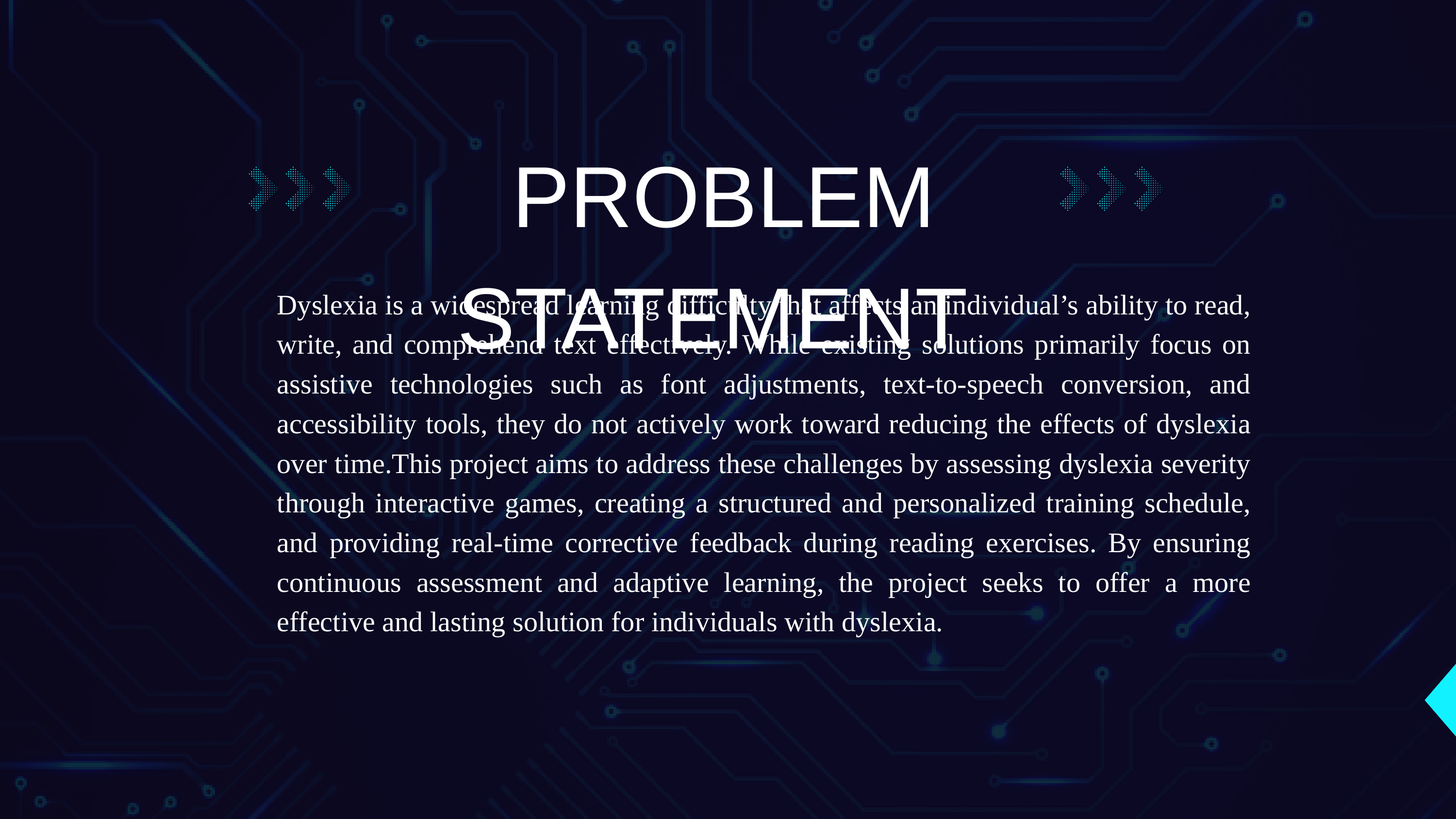

PROBLEM STATEMENT

Dyslexia is a widespread learning difficulty that affects an individual’s ability to read, write, and comprehend text effectively. While existing solutions primarily focus on assistive technologies such as font adjustments, text-to-speech conversion, and accessibility tools, they do not actively work toward reducing the effects of dyslexia over time.This project aims to address these challenges by assessing dyslexia severity through interactive games, creating a structured and personalized training schedule, and providing real-time corrective feedback during reading exercises. By ensuring continuous assessment and adaptive learning, the project seeks to offer a more effective and lasting solution for individuals with dyslexia.